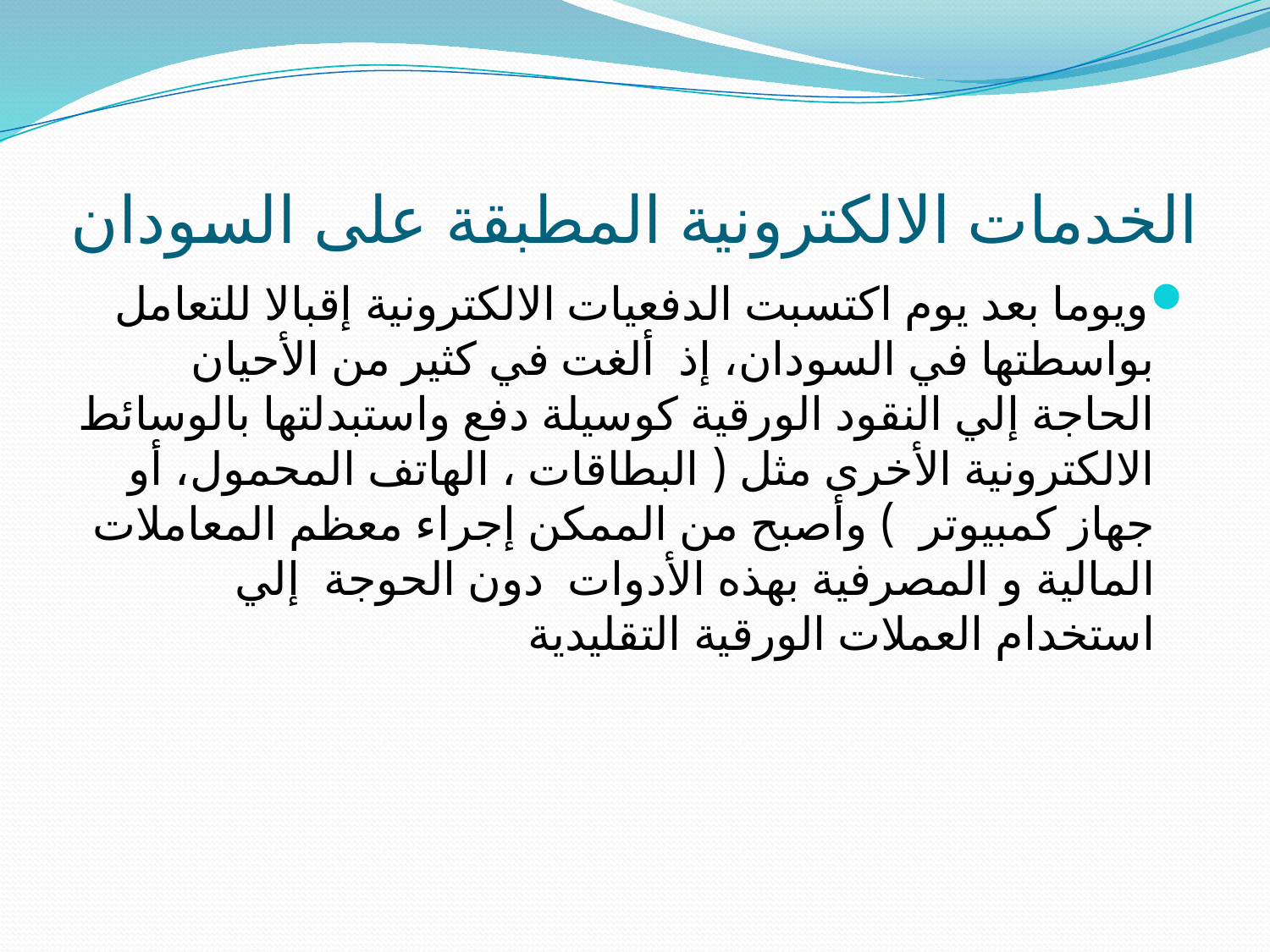

# الخدمات الالكترونية المطبقة على السودان
ويوما بعد يوم اكتسبت الدفعيات الالكترونية إقبالا للتعامل بواسطتها في السودان، إذ  ألغت في كثير من الأحيان الحاجة إلي النقود الورقية كوسيلة دفع واستبدلتها بالوسائط الالكترونية الأخرى مثل ( البطاقات ، الهاتف المحمول، أو جهاز كمبيوتر  ) وأصبح من الممكن إجراء معظم المعاملات المالية و المصرفية بهذه الأدوات  دون الحوجة  إلي استخدام العملات الورقية التقليدية